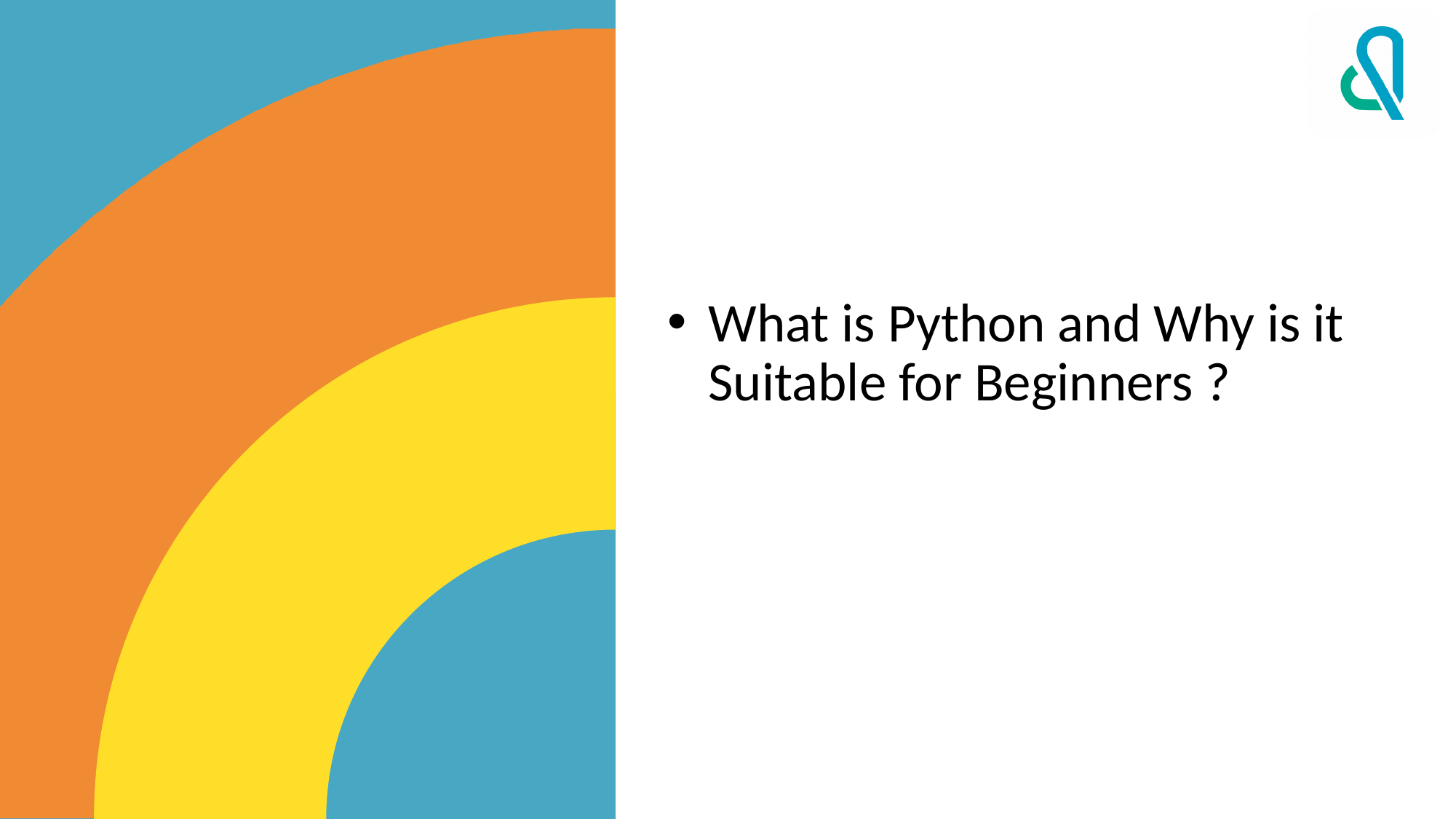

What is Python and Why is it Suitable for Beginners ?